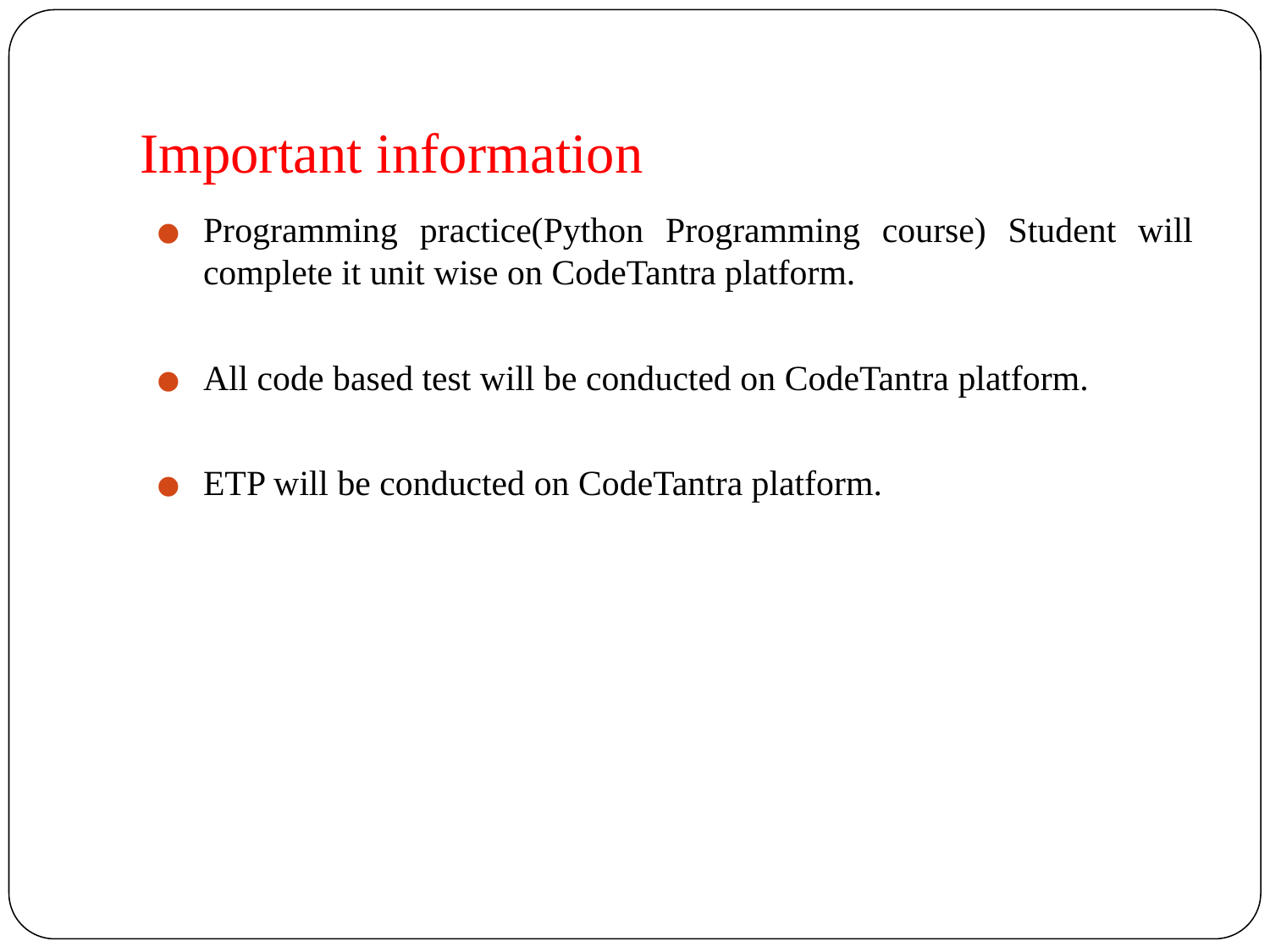

# Important information
Programming practice(Python Programming course) Student will complete it unit wise on CodeTantra platform.

All code based test will be conducted on CodeTantra platform.

ETP will be conducted on CodeTantra platform.